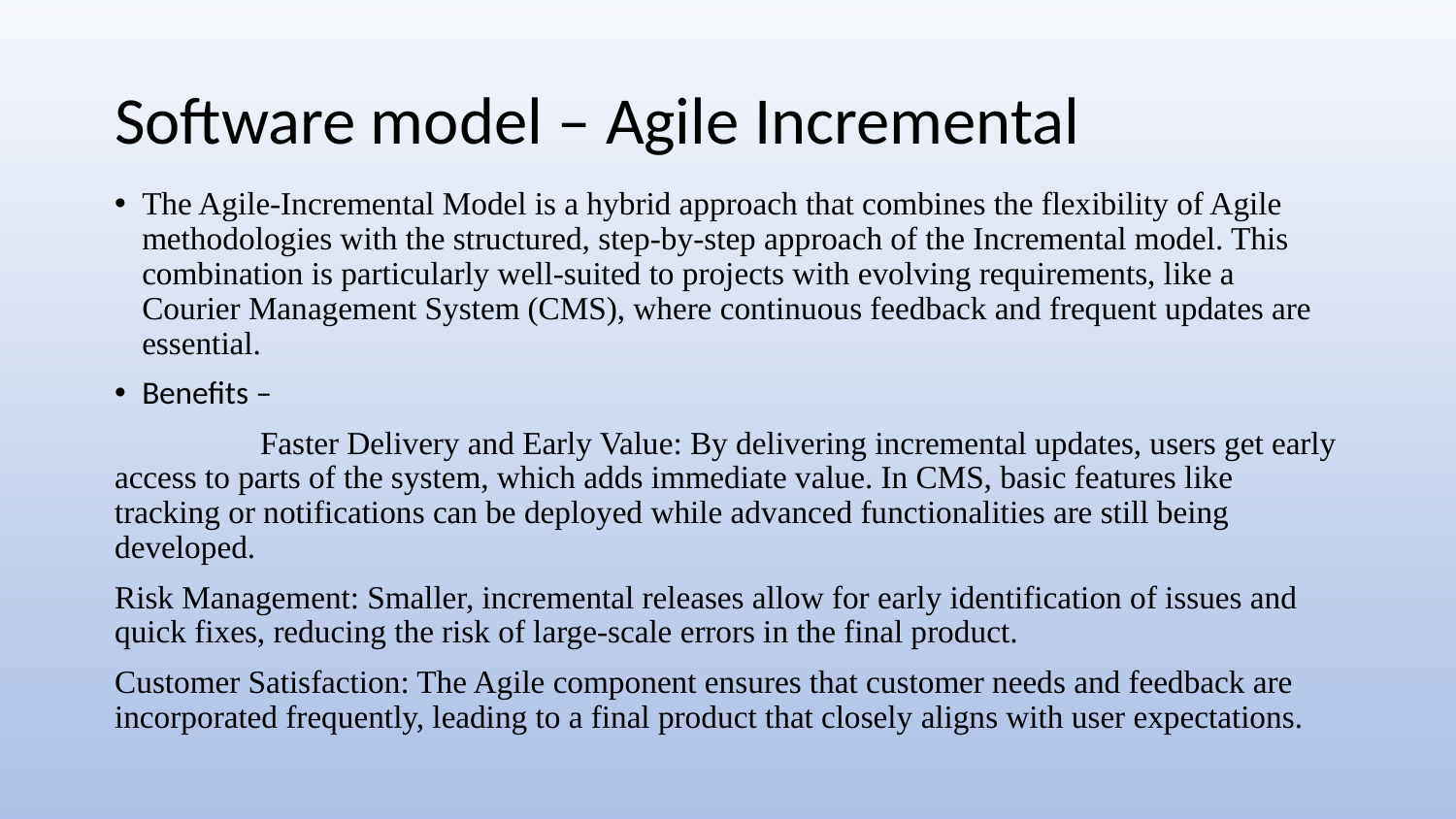

# Software model – Agile Incremental
The Agile-Incremental Model is a hybrid approach that combines the flexibility of Agile methodologies with the structured, step-by-step approach of the Incremental model. This combination is particularly well-suited to projects with evolving requirements, like a Courier Management System (CMS), where continuous feedback and frequent updates are essential.
Benefits –
	Faster Delivery and Early Value: By delivering incremental updates, users get early access to parts of the system, which adds immediate value. In CMS, basic features like tracking or notifications can be deployed while advanced functionalities are still being developed.
Risk Management: Smaller, incremental releases allow for early identification of issues and quick fixes, reducing the risk of large-scale errors in the final product.
Customer Satisfaction: The Agile component ensures that customer needs and feedback are incorporated frequently, leading to a final product that closely aligns with user expectations.